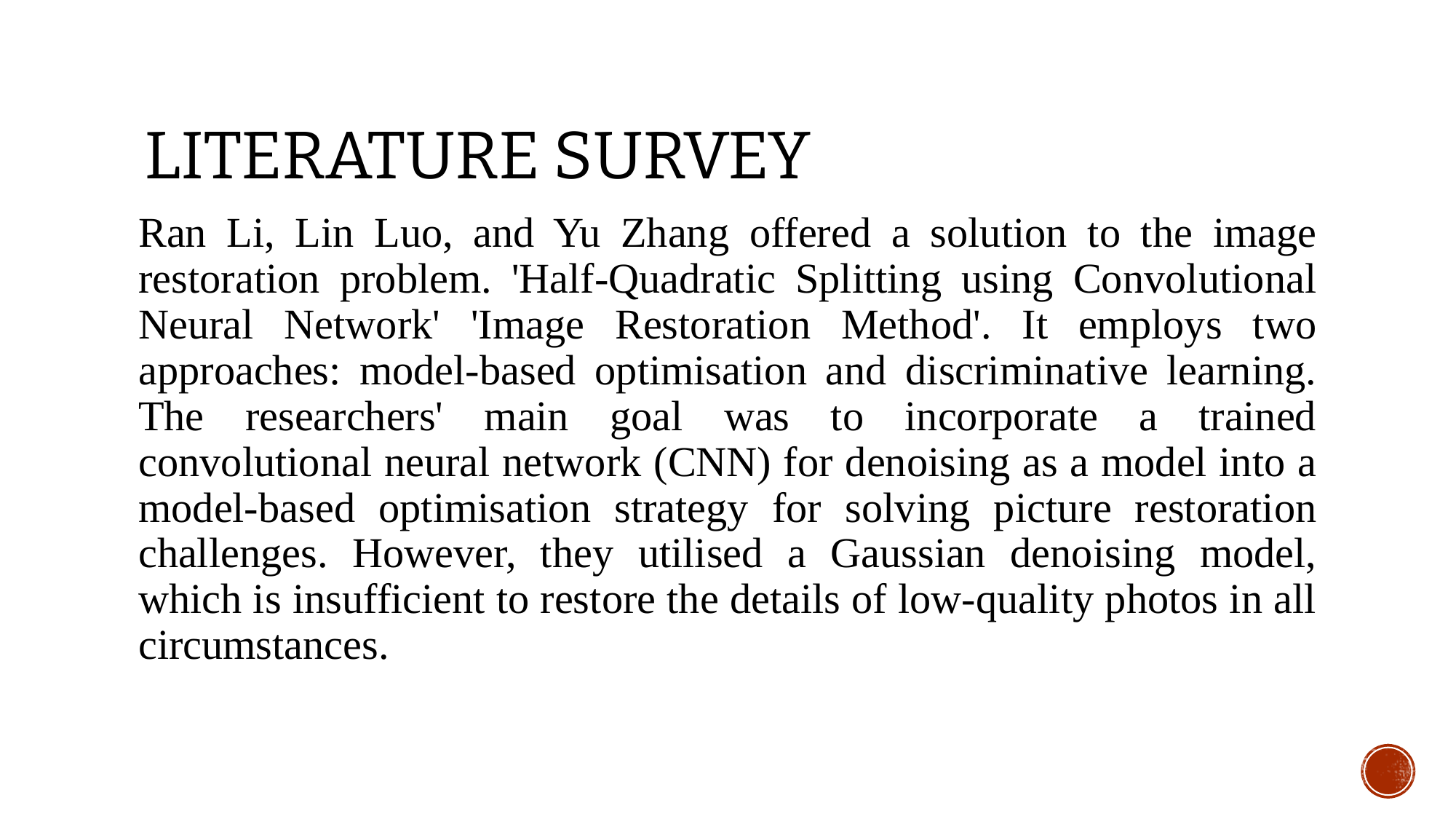

# LITERATURE SURVEY
Ran Li, Lin Luo, and Yu Zhang offered a solution to the image restoration problem. 'Half-Quadratic Splitting using Convolutional Neural Network' 'Image Restoration Method'. It employs two approaches: model-based optimisation and discriminative learning. The researchers' main goal was to incorporate a trained convolutional neural network (CNN) for denoising as a model into a model-based optimisation strategy for solving picture restoration challenges. However, they utilised a Gaussian denoising model, which is insufficient to restore the details of low-quality photos in all circumstances.